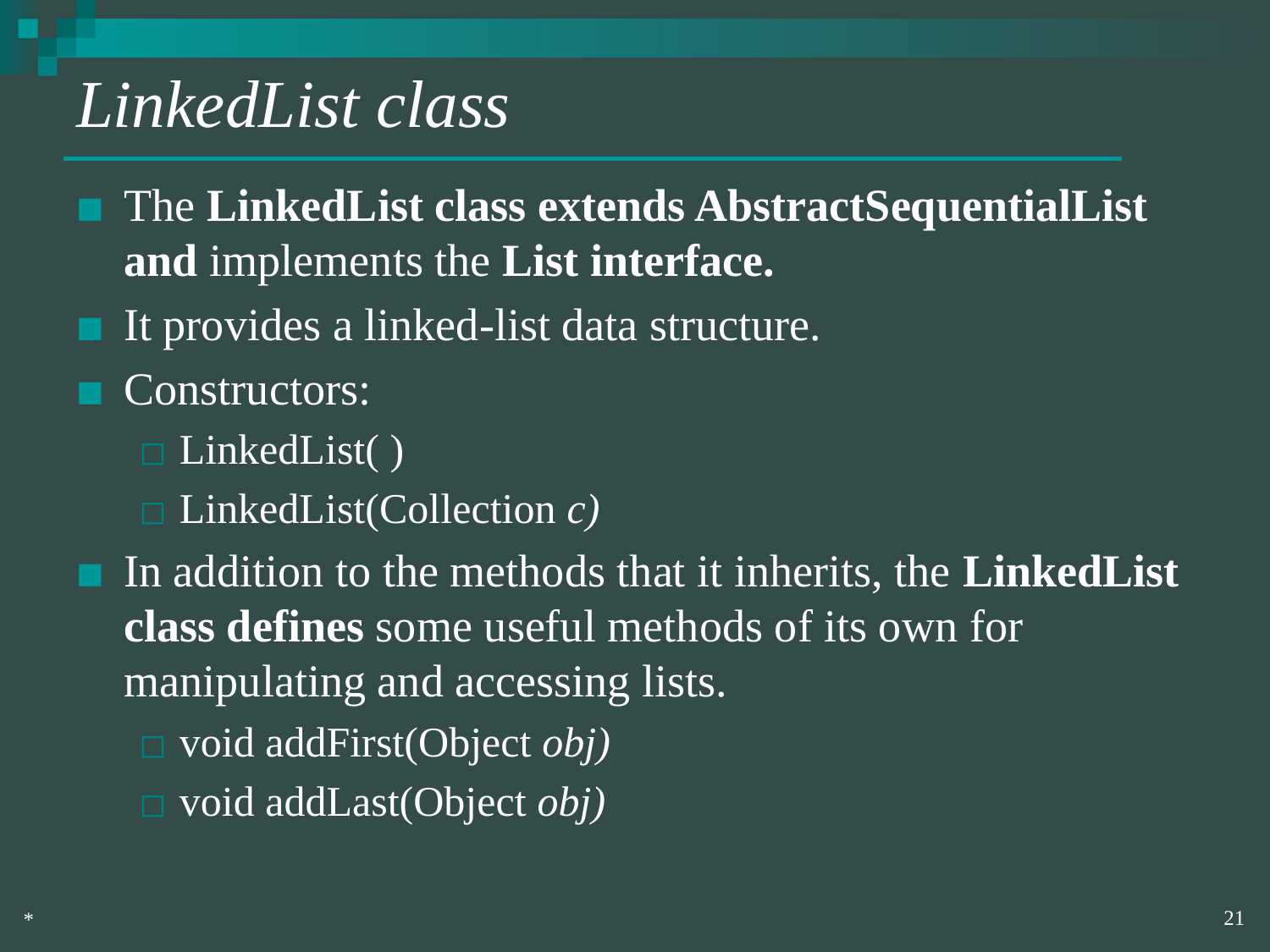

# LinkedList class
The LinkedList class extends AbstractSequentialList and implements the List interface.
It provides a linked-list data structure.
Constructors:
LinkedList( )
LinkedList(Collection c)
In addition to the methods that it inherits, the LinkedList class defines some useful methods of its own for manipulating and accessing lists.
void addFirst(Object obj)
void addLast(Object obj)
21